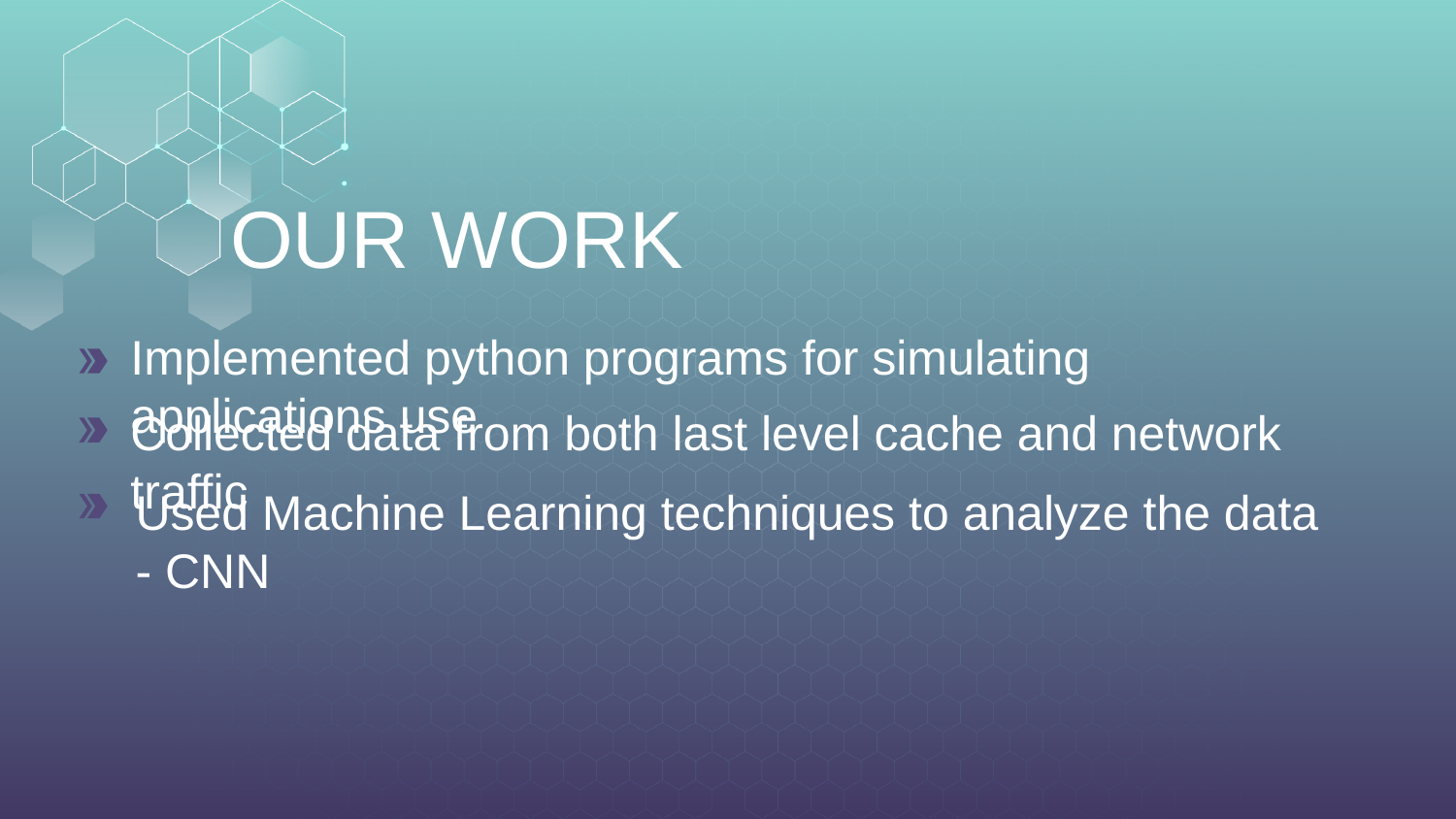

# OUR WORK
Implemented python programs for simulating applications use

Collected data from both last level cache and network traffic

Used Machine Learning techniques to analyze the data - CNN